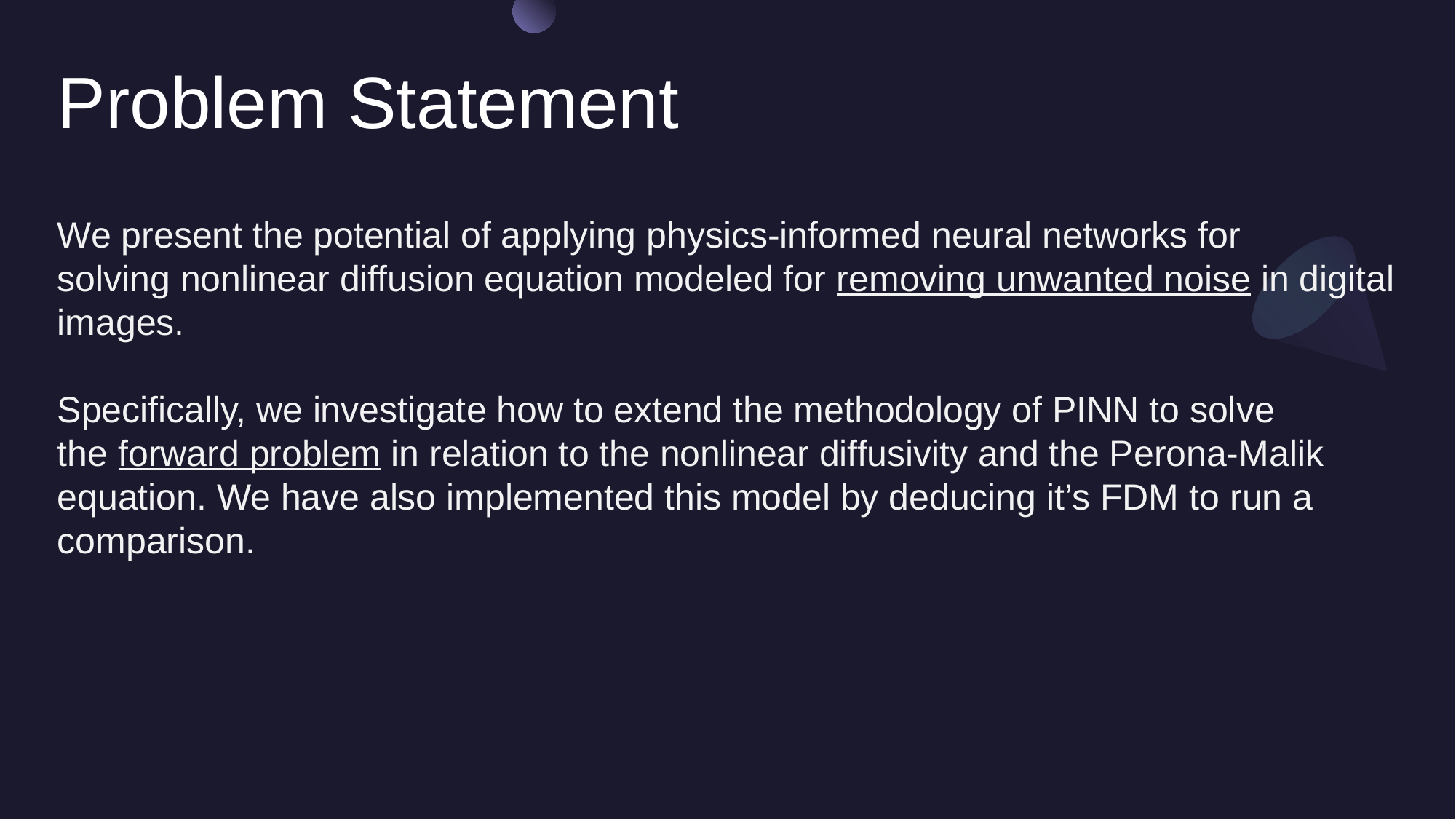

Problem Statement

We present the potential of applying physics-informed neural networks for solving nonlinear diffusion equation modeled for removing unwanted noise in digital images.

Specifically, we investigate how to extend the methodology of PINN to solve the forward problem in relation to the nonlinear diffusivity and the Perona-Malik equation. We have also implemented this model by deducing it’s FDM to run a comparison.